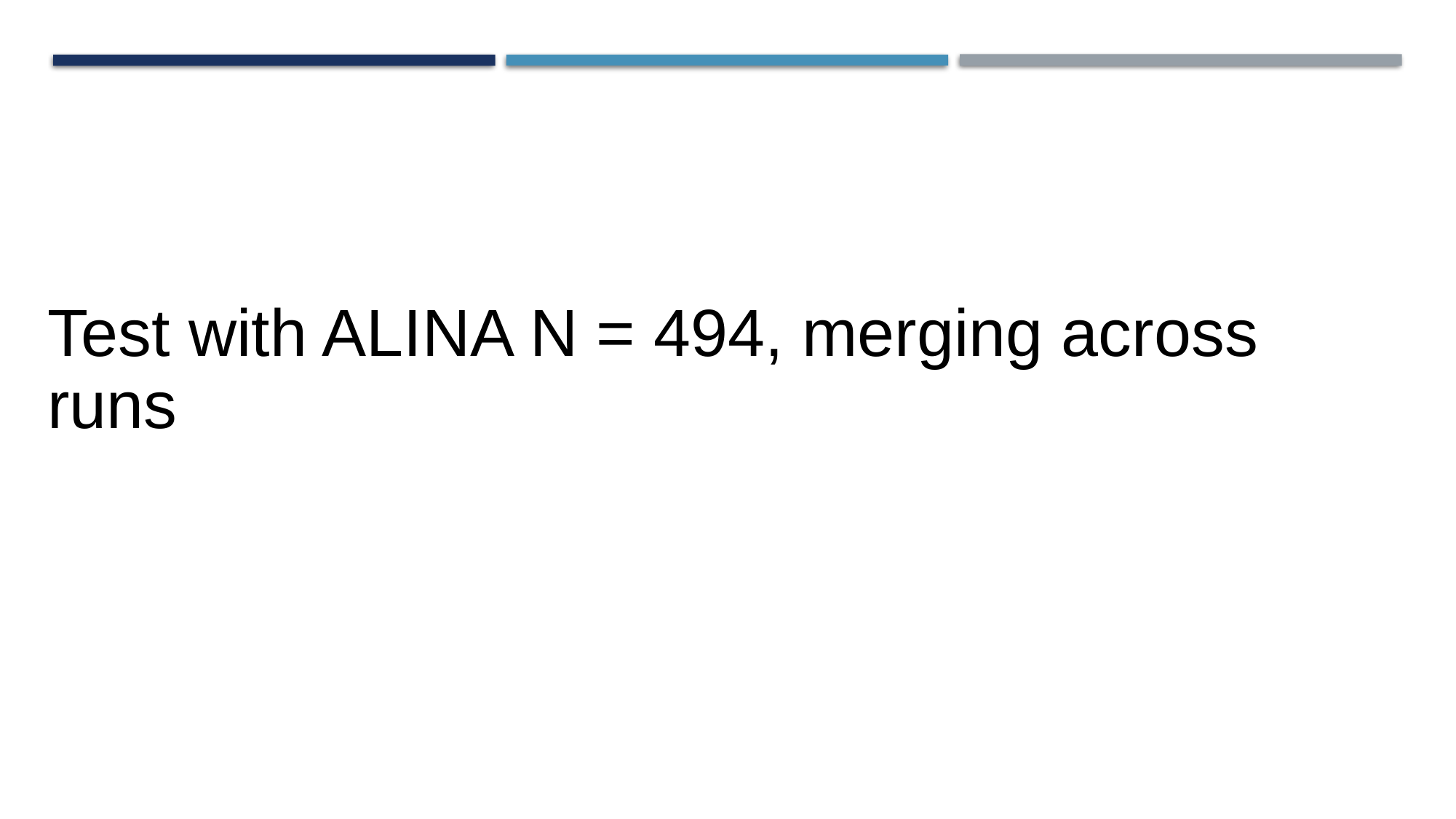

# Test with ALINA N = 494, merging across runs